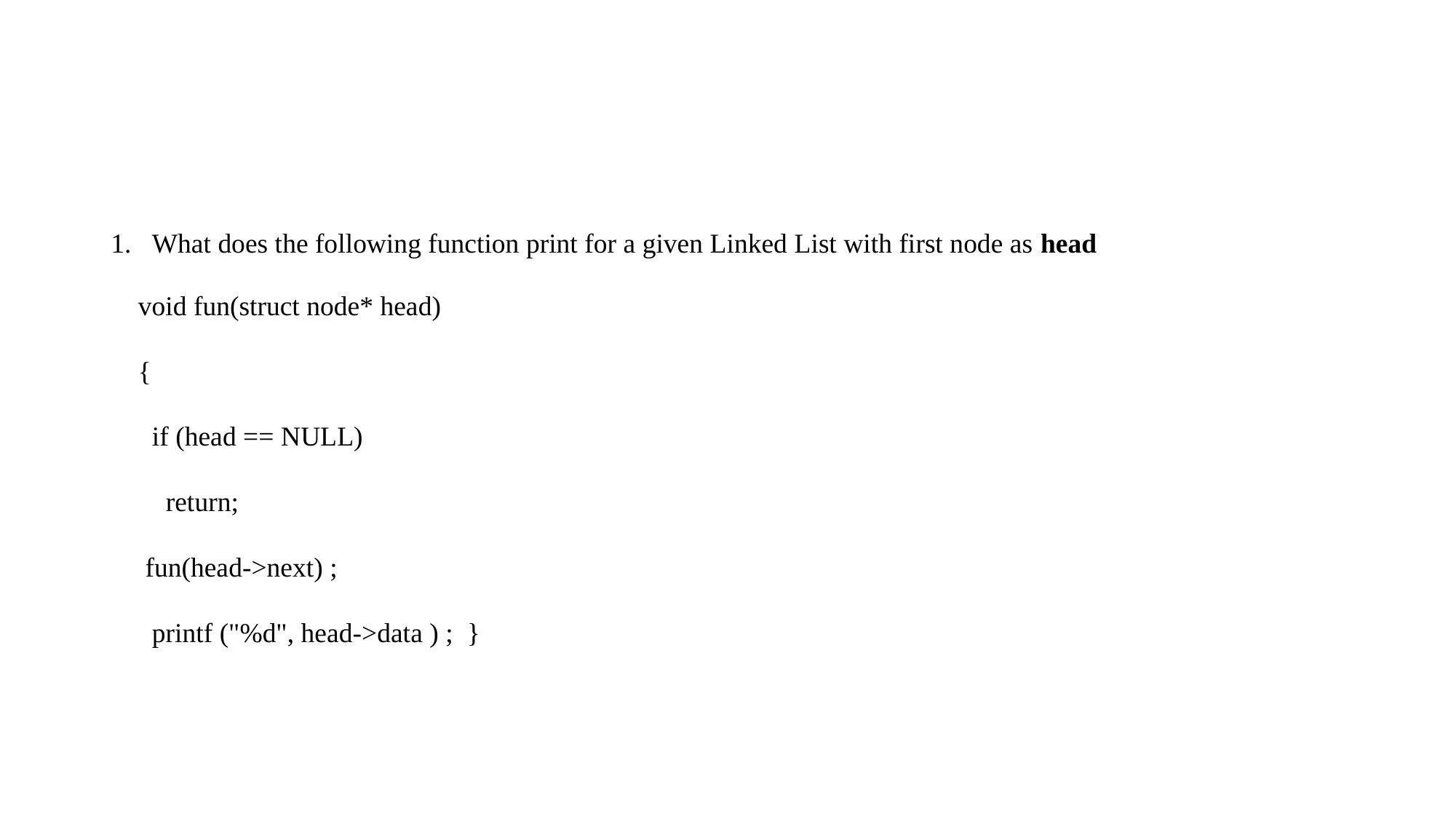

#
What does the following function print for a given Linked List with first node as head
void fun(struct node* head)
{
  if (head == NULL)
    return;
 fun(head->next) ;
  printf ("%d", head->data ) ;  }